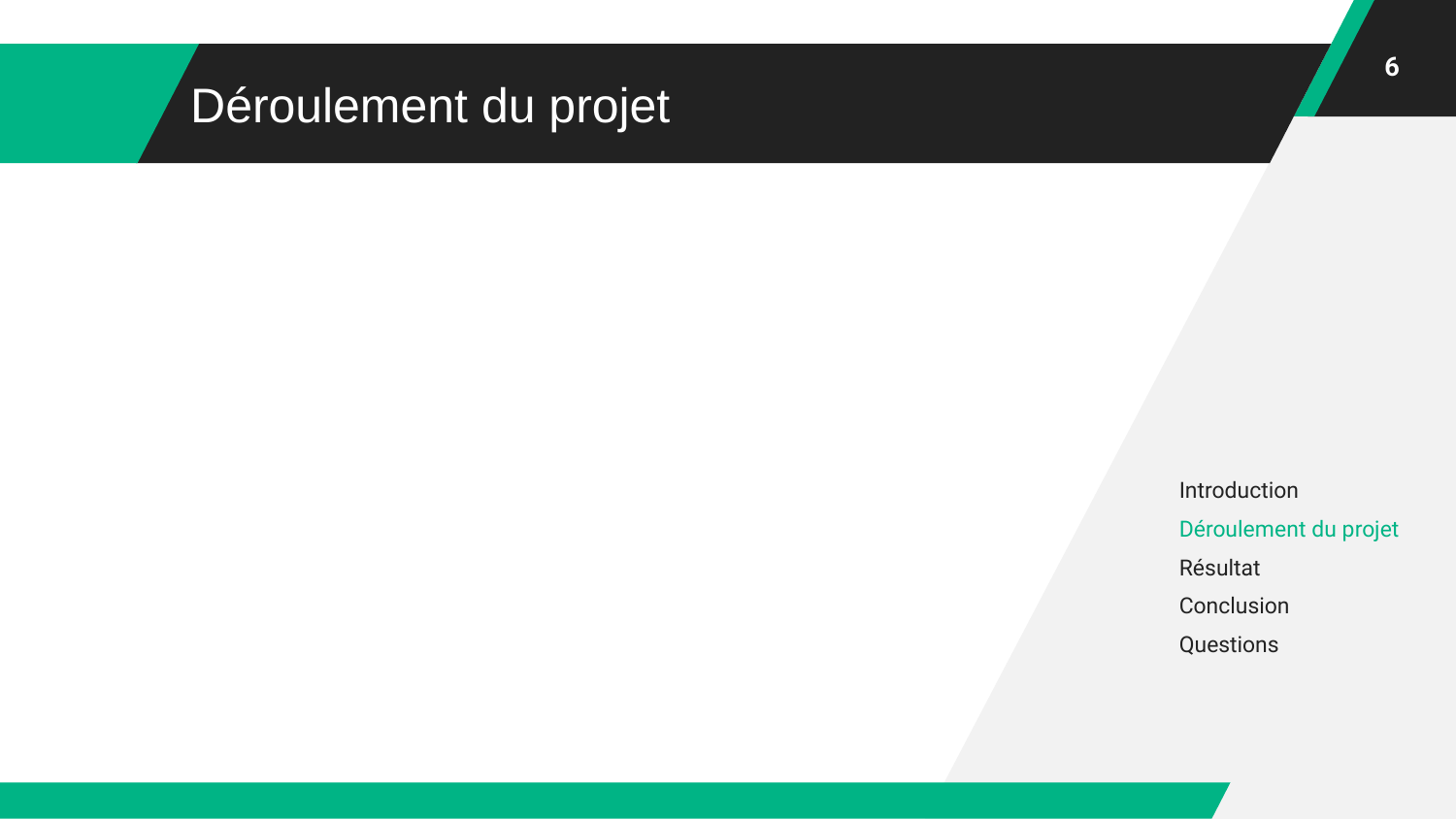

6
# Déroulement du projet

Introduction
Déroulement du projet
Résultat
Conclusion
Questions